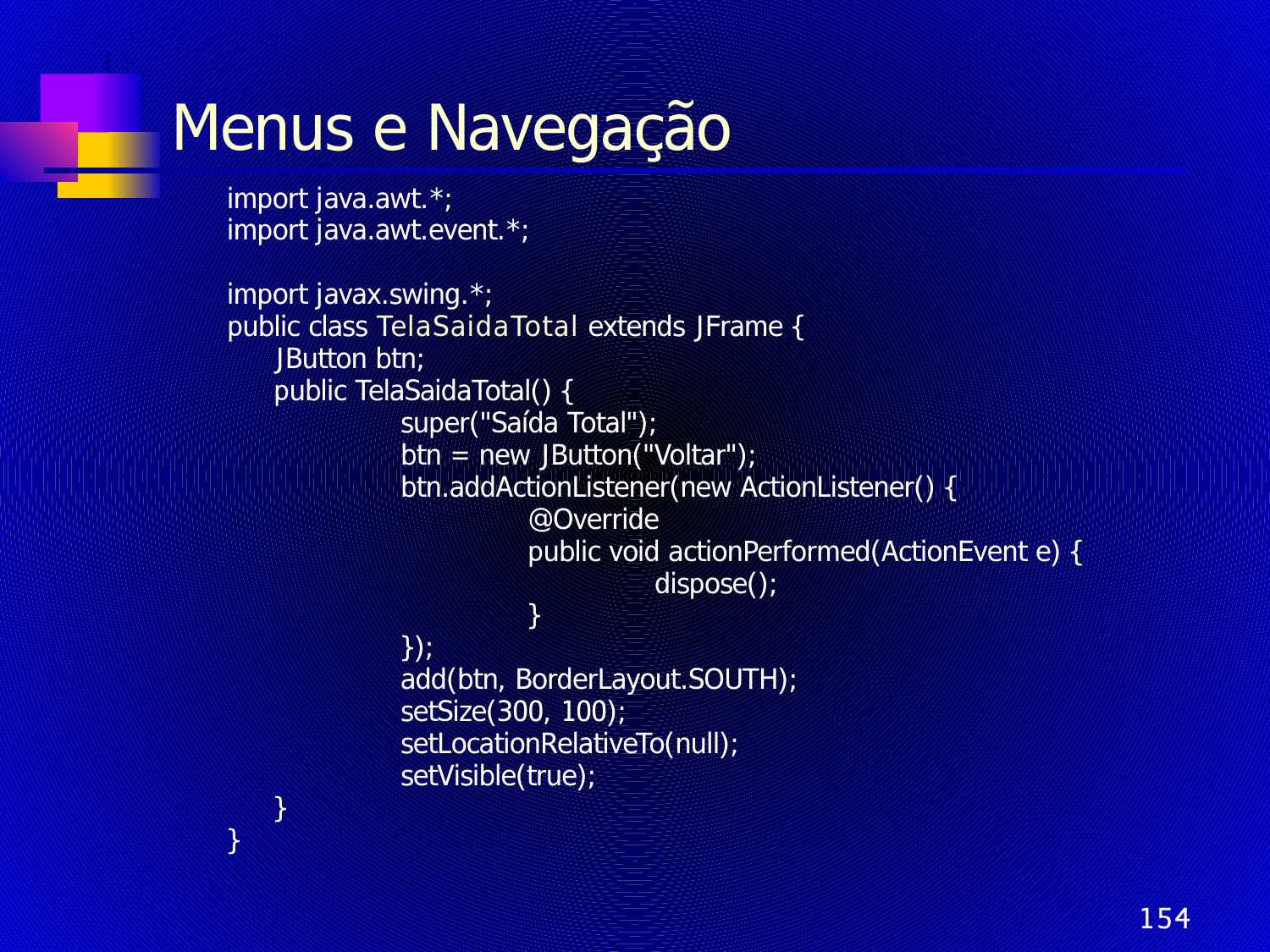

Menus e Navegação
import java.awt.*;
import java.awt.event.*;

import javax.swing.*;
public class TelaSaidaTotal extends JFrame {
	JButton btn;
	public TelaSaidaTotal() {
		super("Saída Total");
		btn = new JButton("Voltar");
		btn.addActionListener(new ActionListener() {
			@Override
			public void actionPerformed(ActionEvent e) {
				dispose();
			}
		});
		add(btn, BorderLayout.SOUTH);
		setSize(300, 100);
		setLocationRelativeTo(null);
		setVisible(true);
	}
}
154